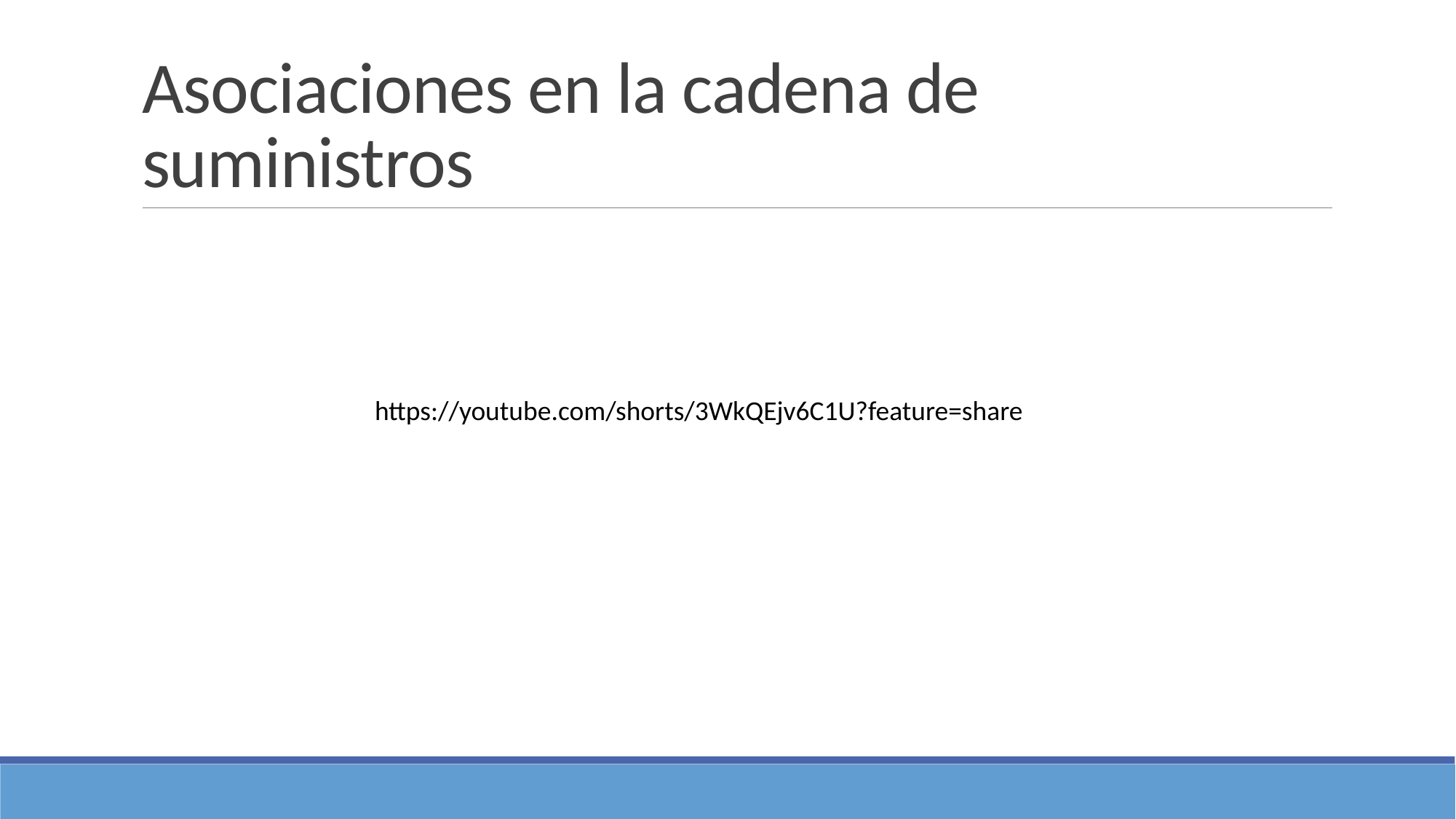

# Asociaciones en la cadena de suministros
https://youtube.com/shorts/3WkQEjv6C1U?feature=share